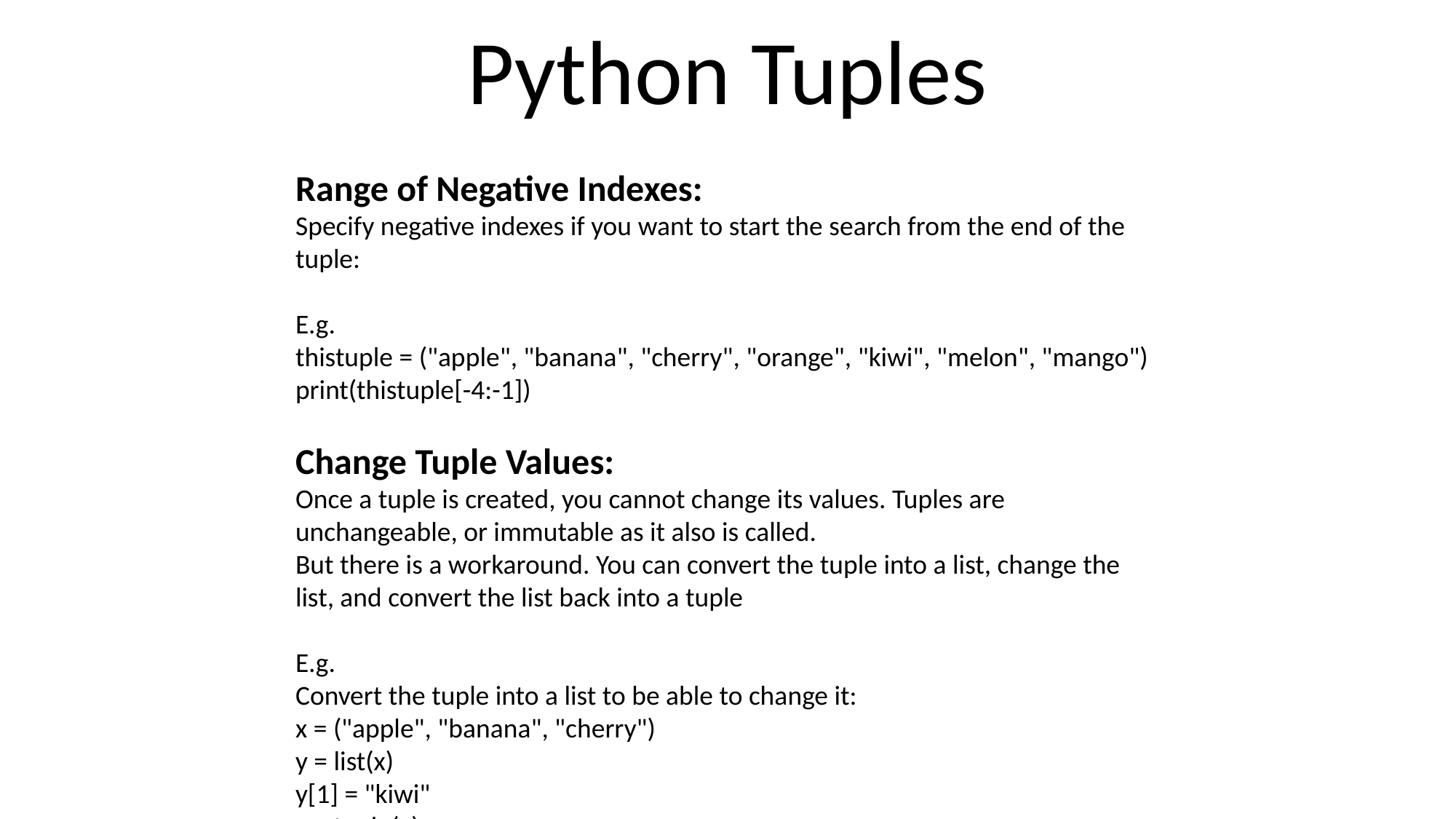

# Python Tuples
Range of Negative Indexes:
Specify negative indexes if you want to start the search from the end of the tuple:

E.g.
thistuple = ("apple", "banana", "cherry", "orange", "kiwi", "melon", "mango")
print(thistuple[-4:-1])

Change Tuple Values:
Once a tuple is created, you cannot change its values. Tuples are unchangeable, or immutable as it also is called.
But there is a workaround. You can convert the tuple into a list, change the list, and convert the list back into a tuple

E.g.
Convert the tuple into a list to be able to change it:
x = ("apple", "banana", "cherry")
y = list(x)
y[1] = "kiwi"
x = tuple(y)
print(x)